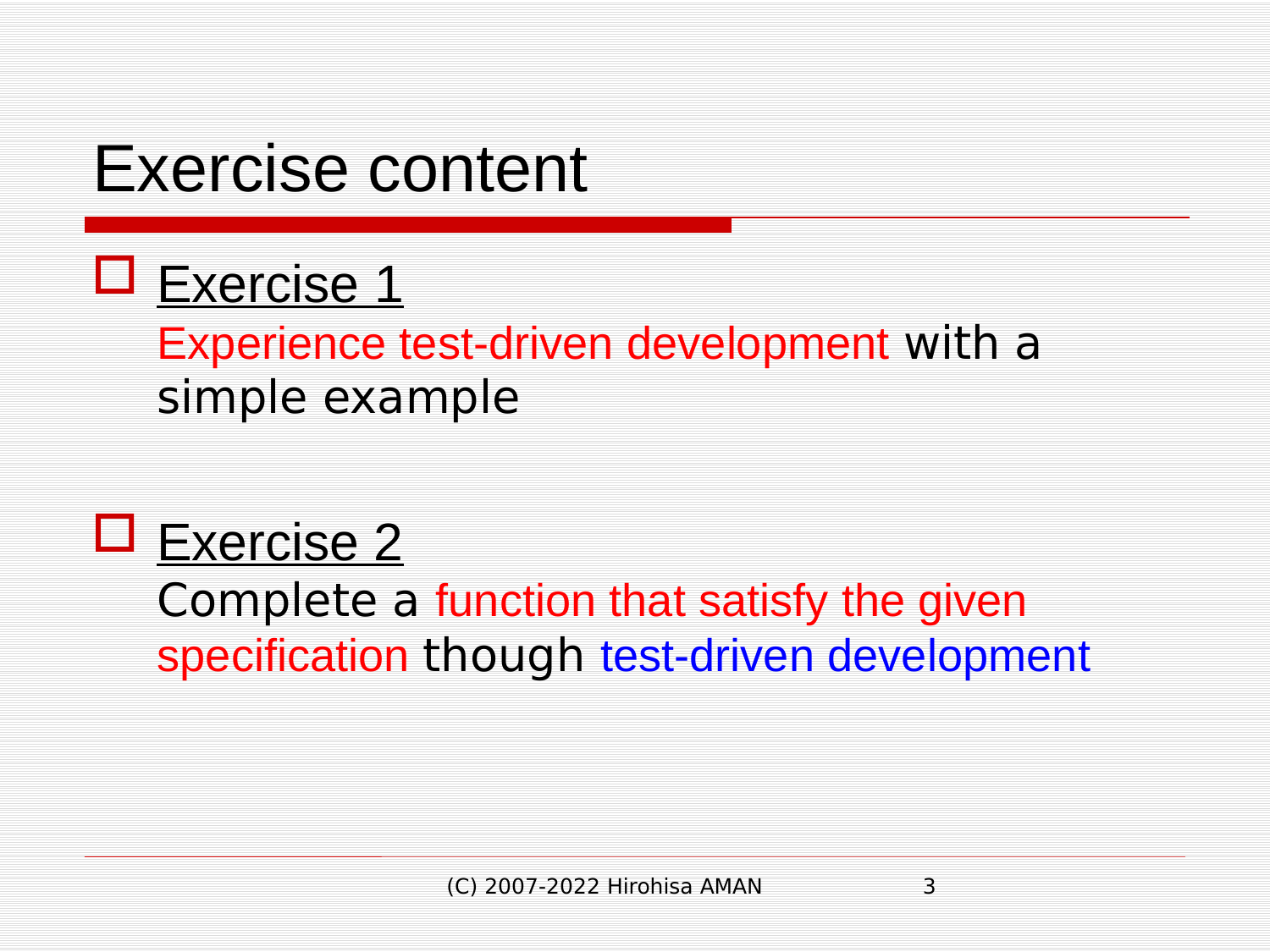

# Exercise content
Exercise 1
Experience test-driven development with a simple example

Exercise 2
Complete a function that satisfy the given specification though test-driven development
(C) 2007-2022 Hirohisa AMAN
3